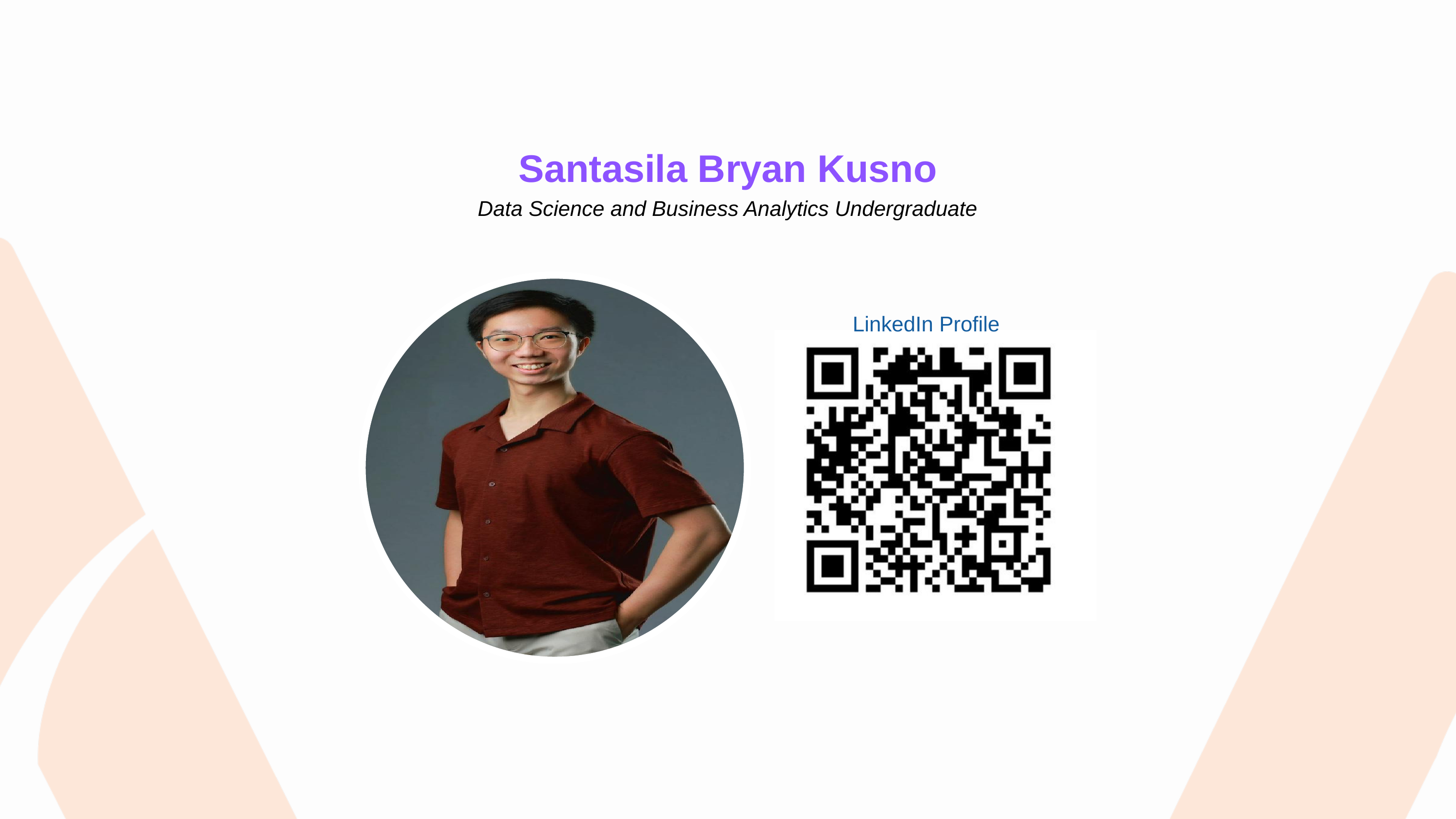

Santasila Bryan Kusno
Data Science and Business Analytics Undergraduate

LinkedIn Profile